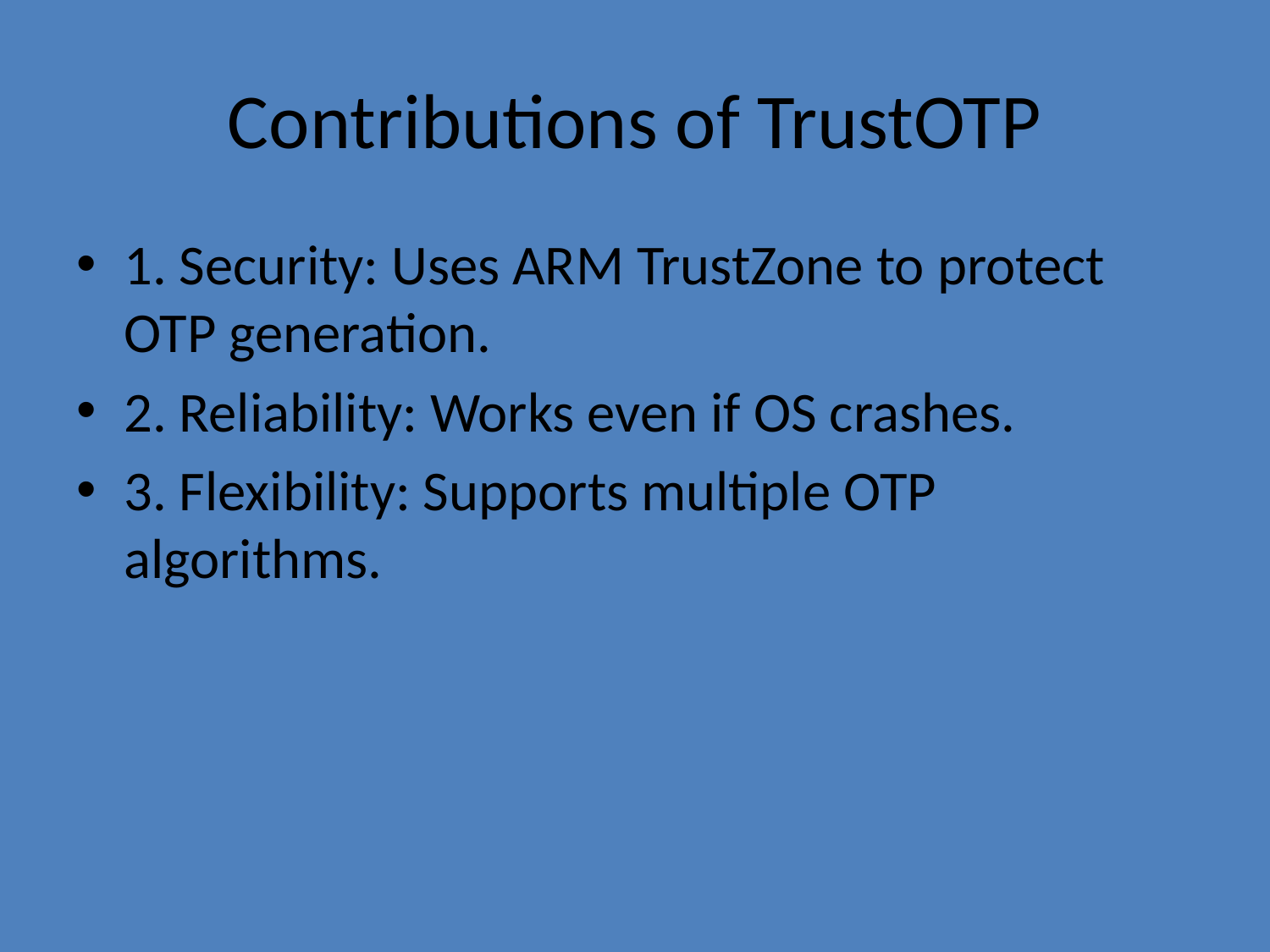

# Contributions of TrustOTP
1. Security: Uses ARM TrustZone to protect OTP generation.
2. Reliability: Works even if OS crashes.
3. Flexibility: Supports multiple OTP algorithms.